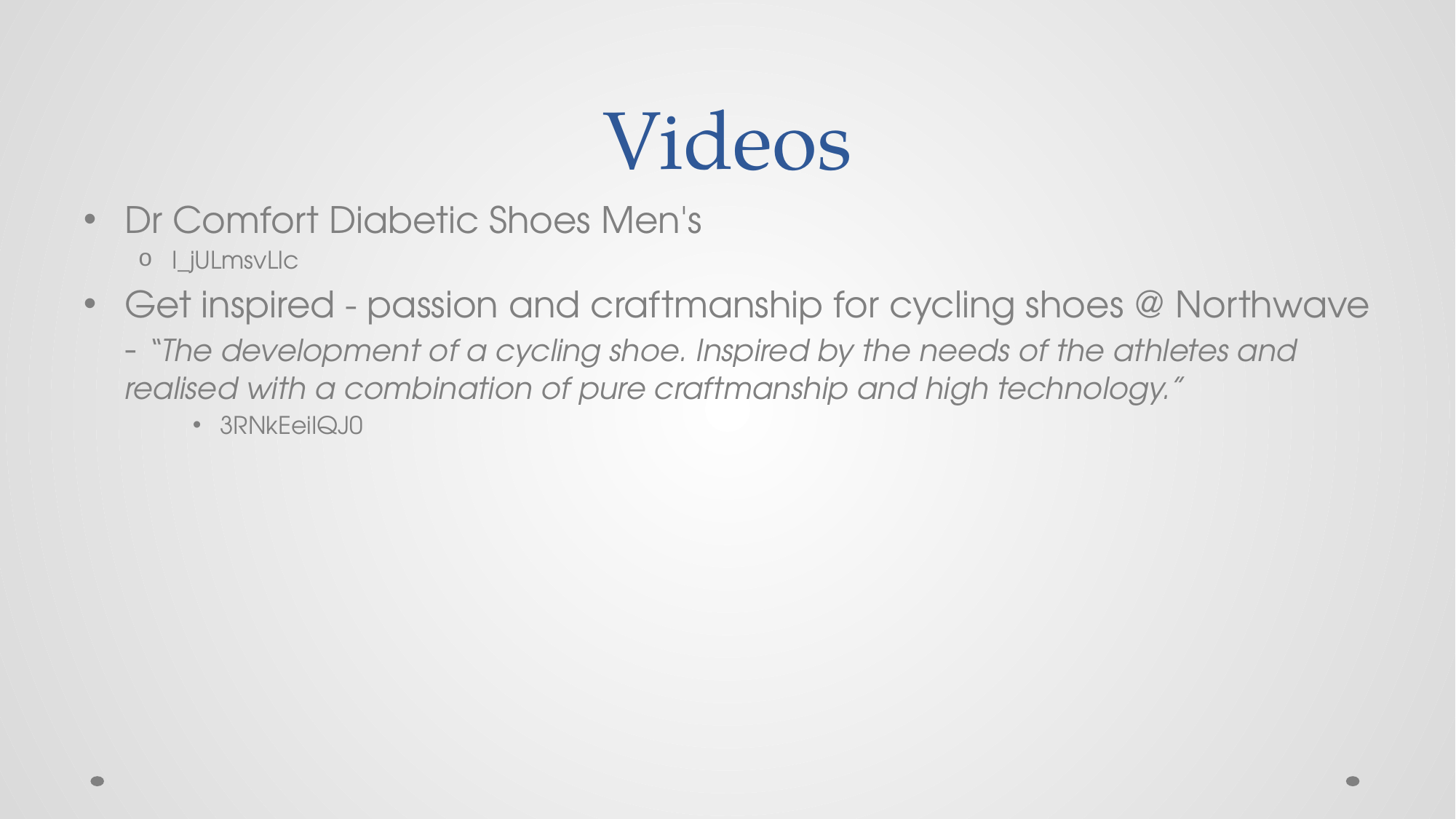

# Videos
Dr Comfort Diabetic Shoes Men's
I_jULmsvLlc
Get inspired - passion and craftmanship for cycling shoes @ Northwave - “The development of a cycling shoe. Inspired by the needs of the athletes and realised with a combination of pure craftmanship and high technology.”
3RNkEeiIQJ0